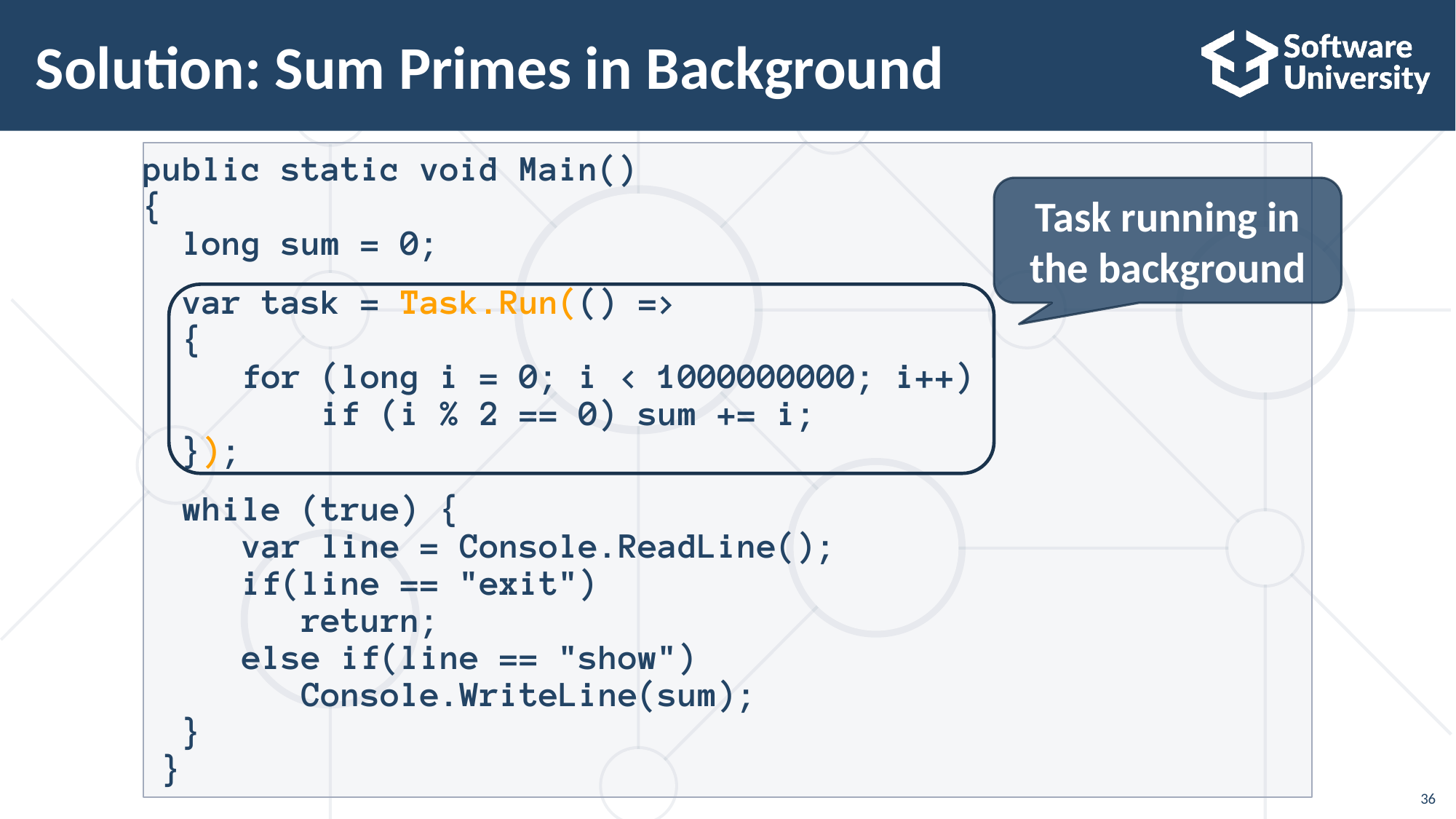

# Solution: Sum Primes in Background
public static void Main()
{
  long sum = 0;

  var task = Task.Run(() =>
  {
     for (long i = 0; i < 1000000000; i++)
         if (i % 2 == 0) sum += i;
  });

  while (true) {
     var line = Console.ReadLine();
     if(line == "exit")
        return;
     else if(line == "show")
        Console.WriteLine(sum);
  }
 }
Task running in the background

36